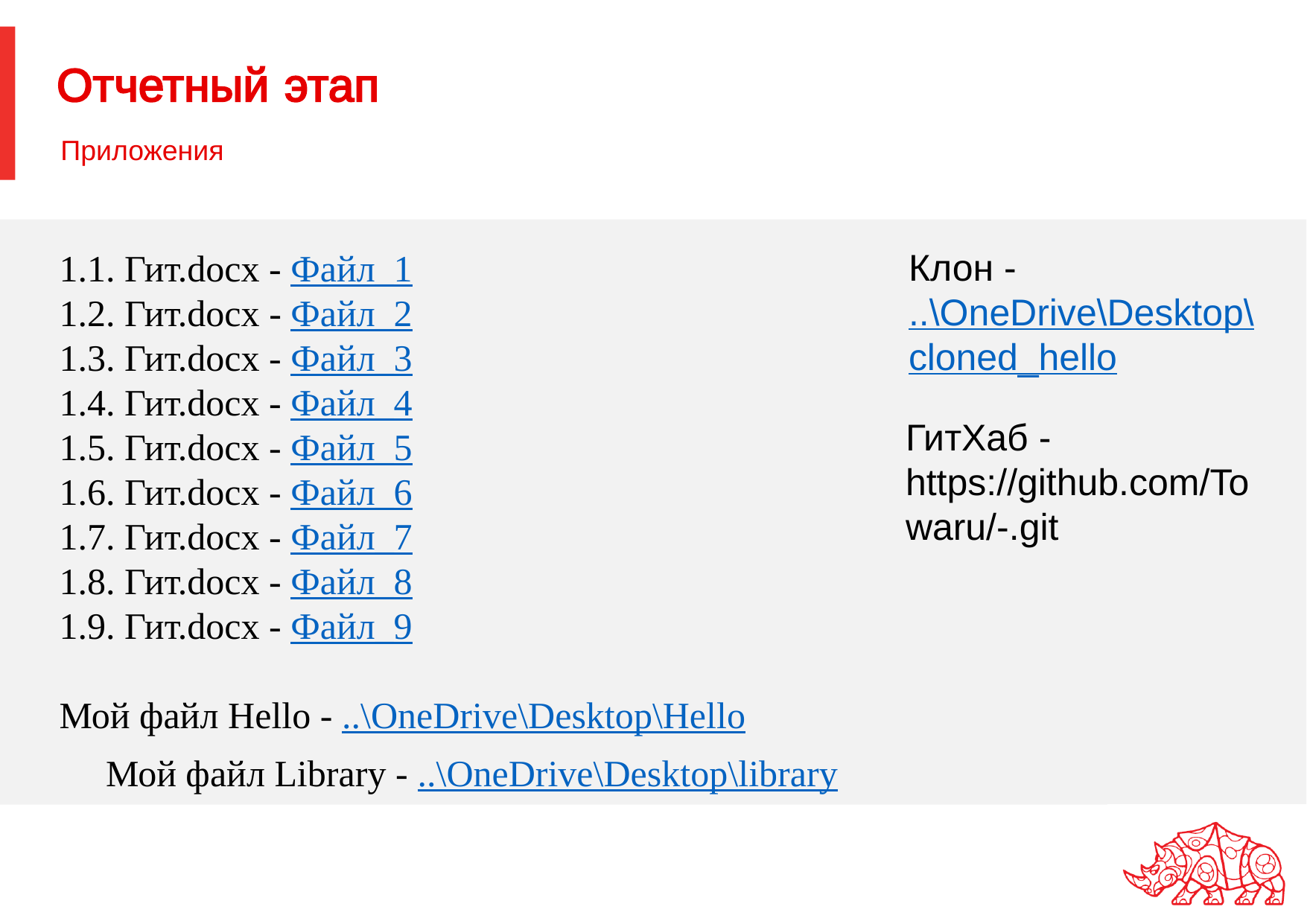

# Отчетный этап
Приложения
1.1. Гит.docx - Файл_1
1.2. Гит.docx - Файл_2
1.3. Гит.docx - Файл_3
1.4. Гит.docx - Файл_4
1.5. Гит.docx - Файл_5
1.6. Гит.docx - Файл_6
1.7. Гит.docx - Файл_7
1.8. Гит.docx - Файл_8
1.9. Гит.docx - Файл_9

Мой файл Hello - ..\OneDrive\Desktop\Hello
Мой файл Library - ..\OneDrive\Desktop\library
Клон - ..\OneDrive\Desktop\cloned_hello
ГитХаб - https://github.com/Towaru/-.git